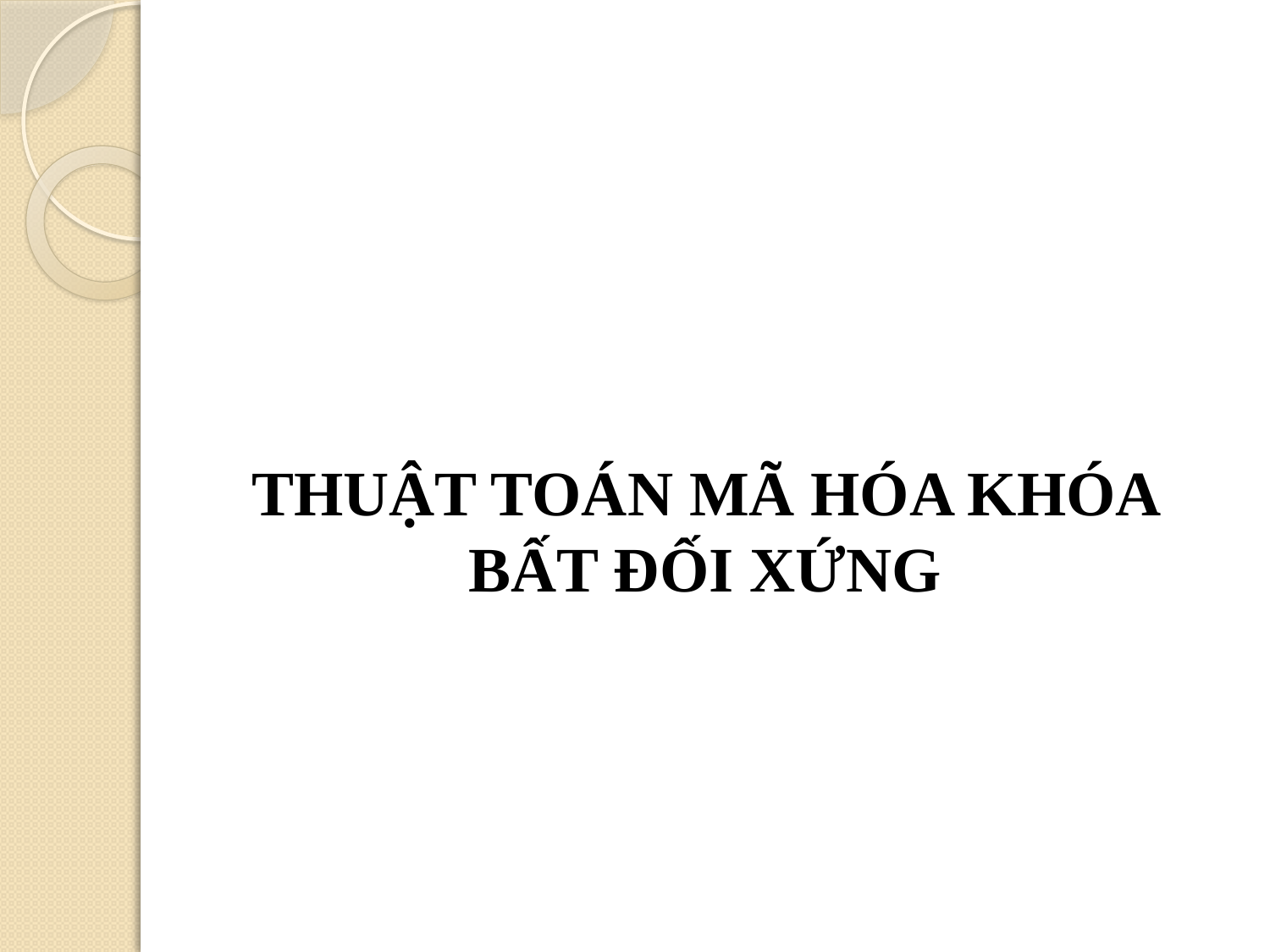

THUẬT TOÁN MÃ HÓA KHÓA BẤT ĐỐI XỨNG